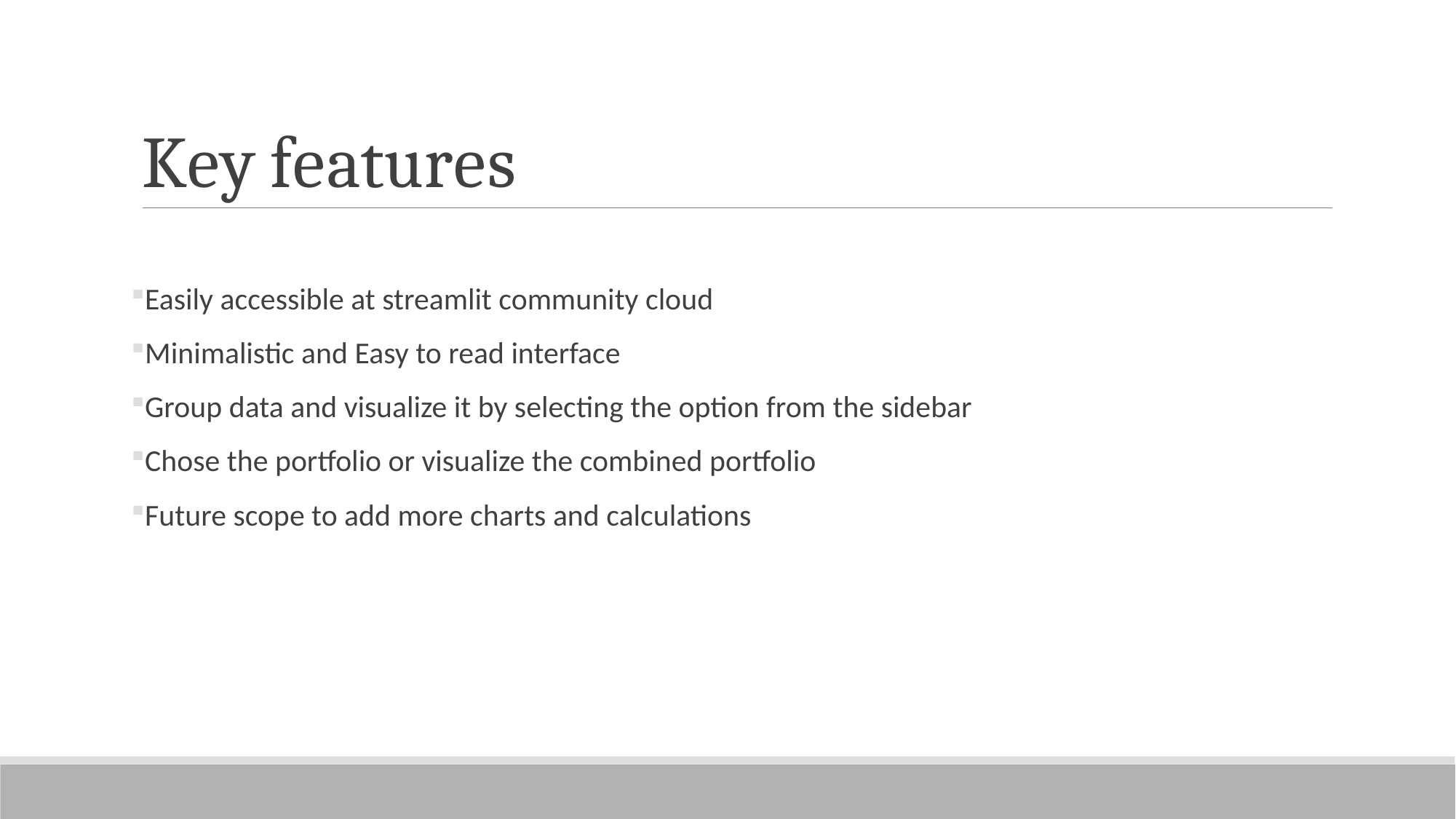

# Key features

Easily accessible at streamlit community cloud
Minimalistic and Easy to read interface
Group data and visualize it by selecting the option from the sidebar
Chose the portfolio or visualize the combined portfolio
Future scope to add more charts and calculations